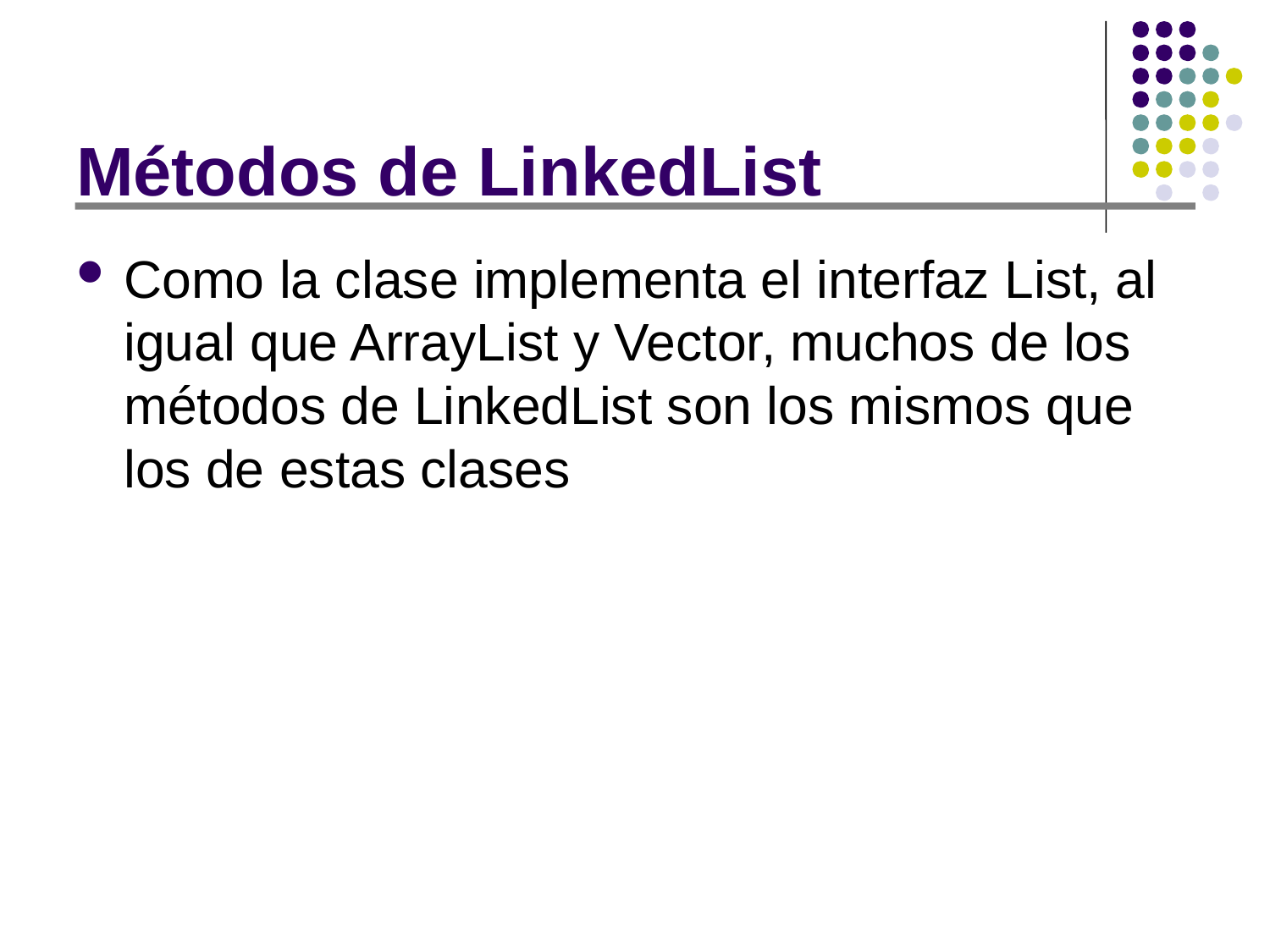

# Métodos de LinkedList
Como la clase implementa el interfaz List, al igual que ArrayList y Vector, muchos de los métodos de LinkedList son los mismos que los de estas clases